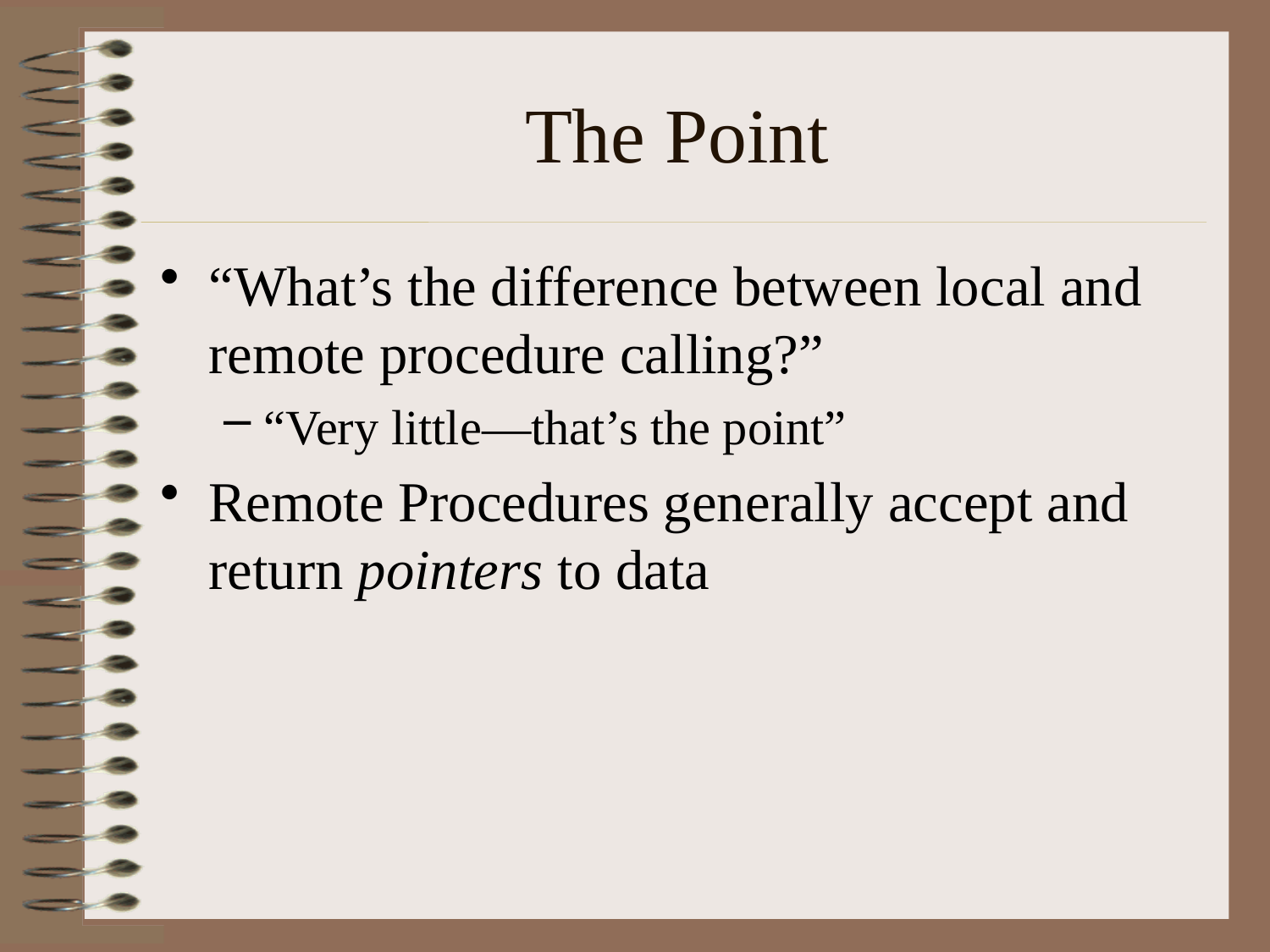

# The Point
“What’s the difference between local and remote procedure calling?”
“Very little—that’s the point”
Remote Procedures generally accept and return pointers to data